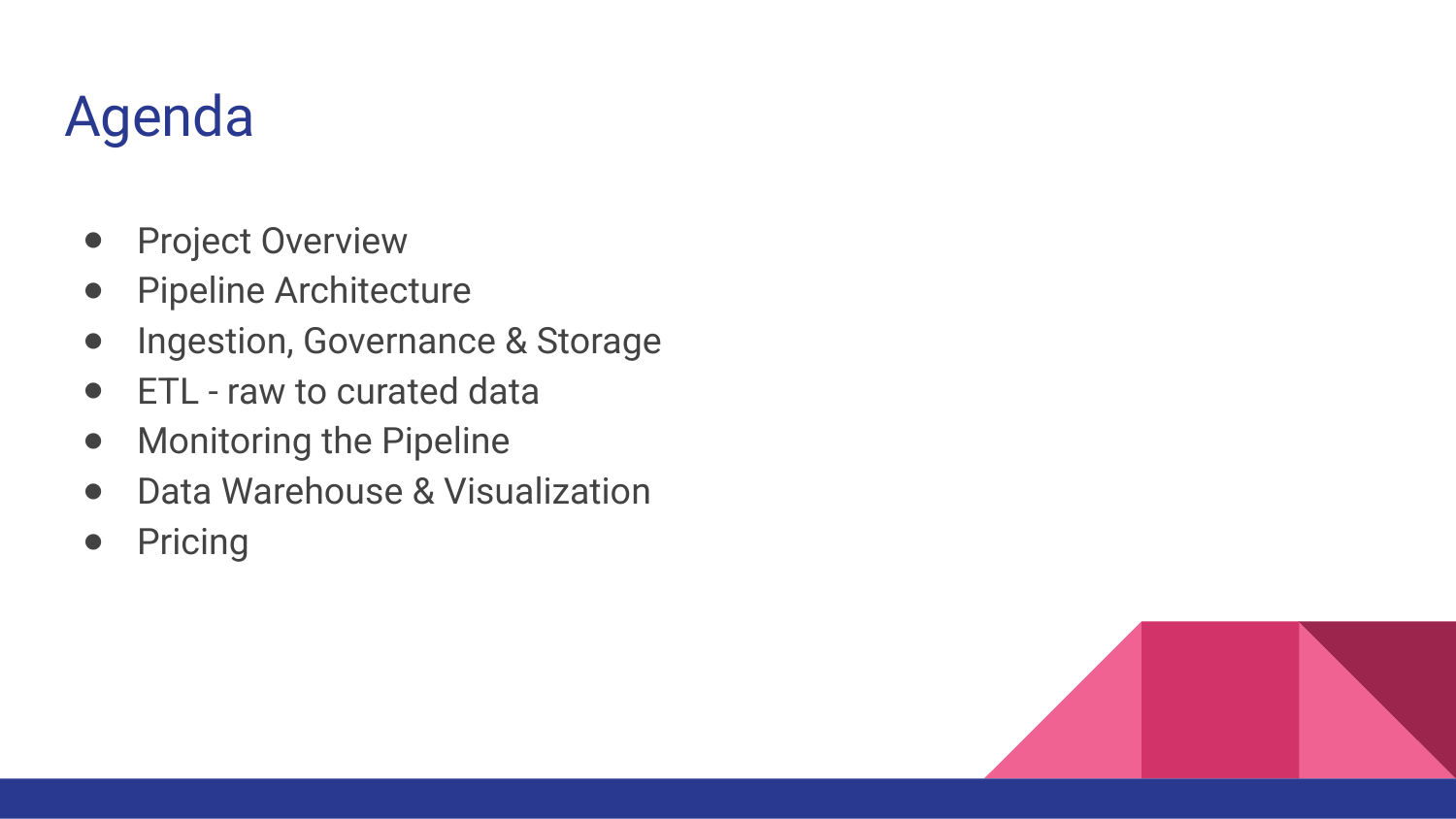

# Agenda
Project Overview
Pipeline Architecture
Ingestion, Governance & Storage
ETL - raw to curated data
Monitoring the Pipeline
Data Warehouse & Visualization
Pricing